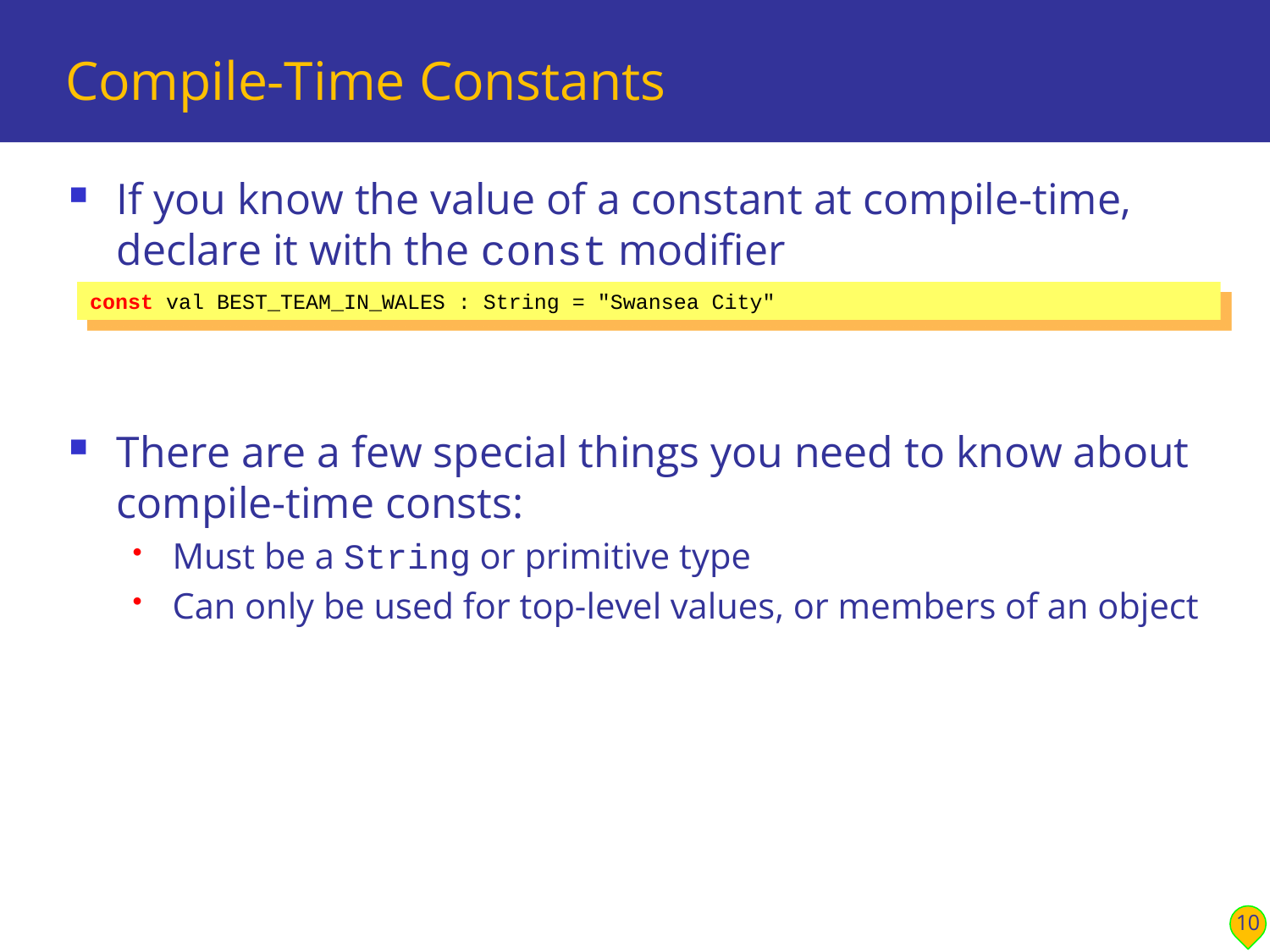

# Compile-Time Constants
If you know the value of a constant at compile-time, declare it with the const modifier

There are a few special things you need to know about compile-time consts:
Must be a String or primitive type
Can only be used for top-level values, or members of an object
const val BEST_TEAM_IN_WALES : String = "Swansea City"
10